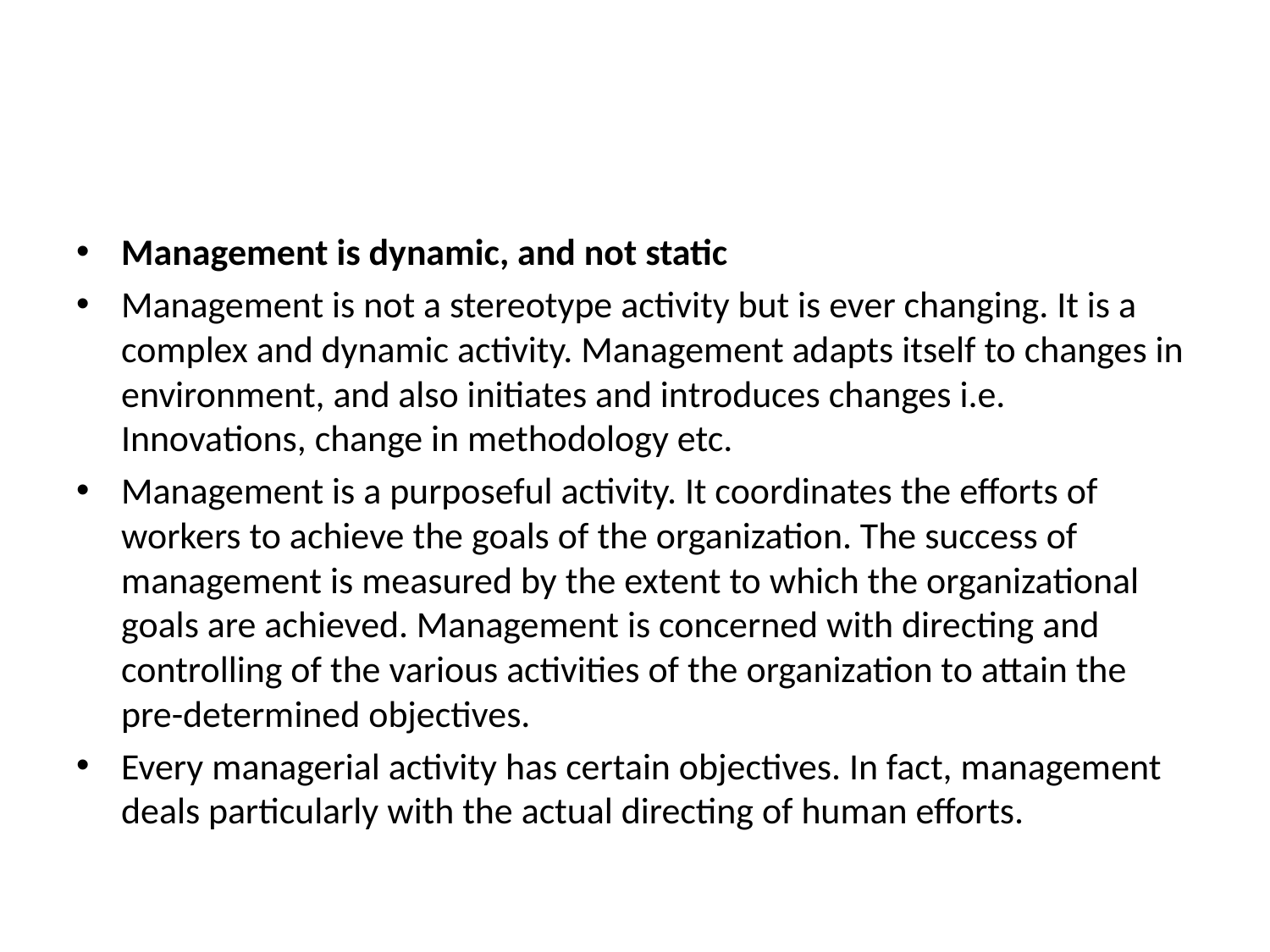

#
Management is dynamic, and not static
Management is not a stereotype activity but is ever changing. It is a complex and dynamic activity. Management adapts itself to changes in environment, and also initiates and introduces changes i.e. Innovations, change in methodology etc.
Management is a purposeful activity. It coordinates the efforts of workers to achieve the goals of the organization. The success of management is measured by the extent to which the organizational goals are achieved. Management is concerned with directing and controlling of the various activities of the organization to attain the pre-determined objectives.
Every managerial activity has certain objectives. In fact, management deals particularly with the actual directing of human efforts.